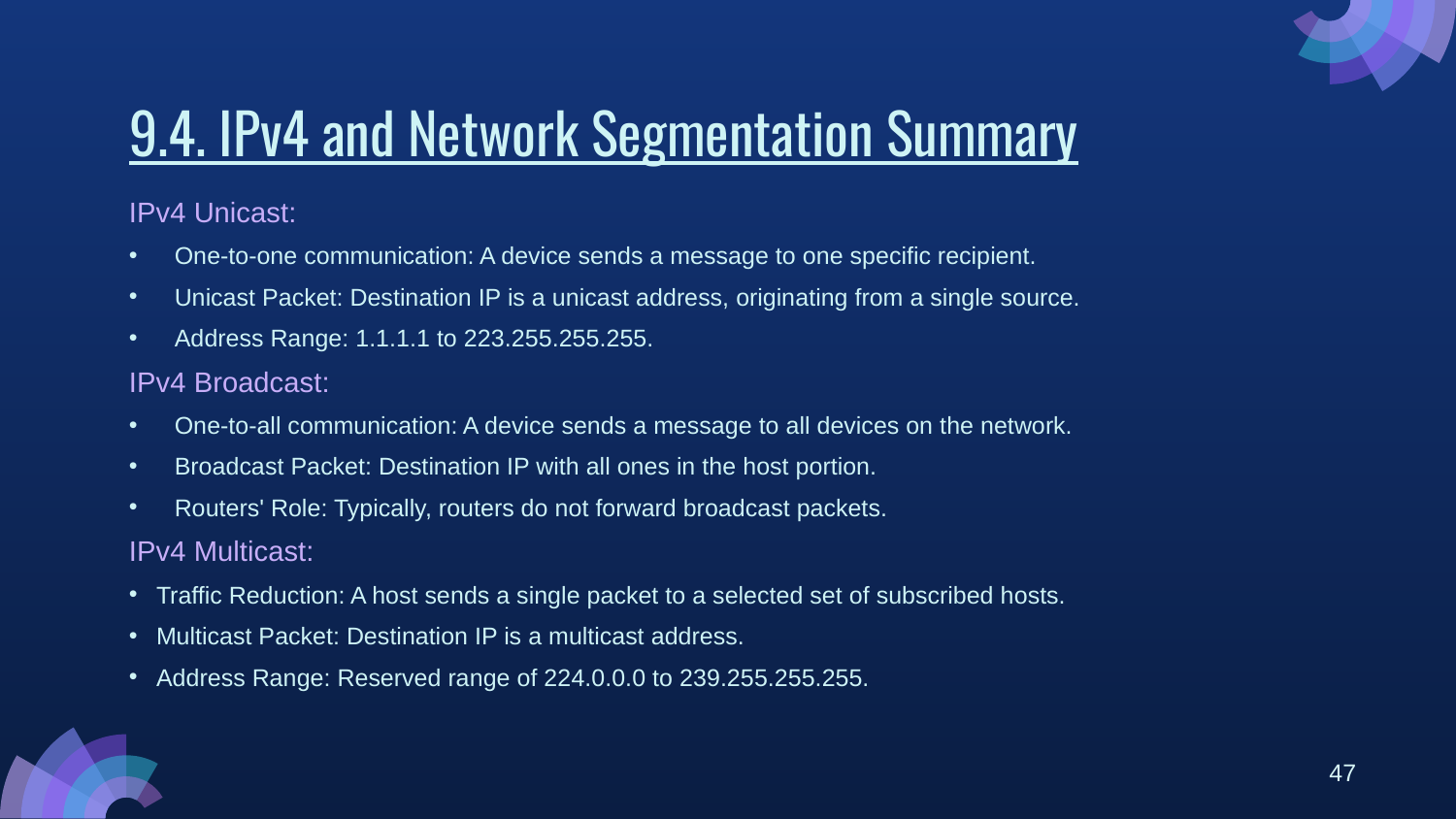

# 9.4. IPv4 and Network Segmentation Summary
IPv4 Unicast:
One-to-one communication: A device sends a message to one specific recipient.
Unicast Packet: Destination IP is a unicast address, originating from a single source.
Address Range: 1.1.1.1 to 223.255.255.255.
IPv4 Broadcast:
One-to-all communication: A device sends a message to all devices on the network.
Broadcast Packet: Destination IP with all ones in the host portion.
Routers' Role: Typically, routers do not forward broadcast packets.
IPv4 Multicast:
Traffic Reduction: A host sends a single packet to a selected set of subscribed hosts.
Multicast Packet: Destination IP is a multicast address.
Address Range: Reserved range of 224.0.0.0 to 239.255.255.255.